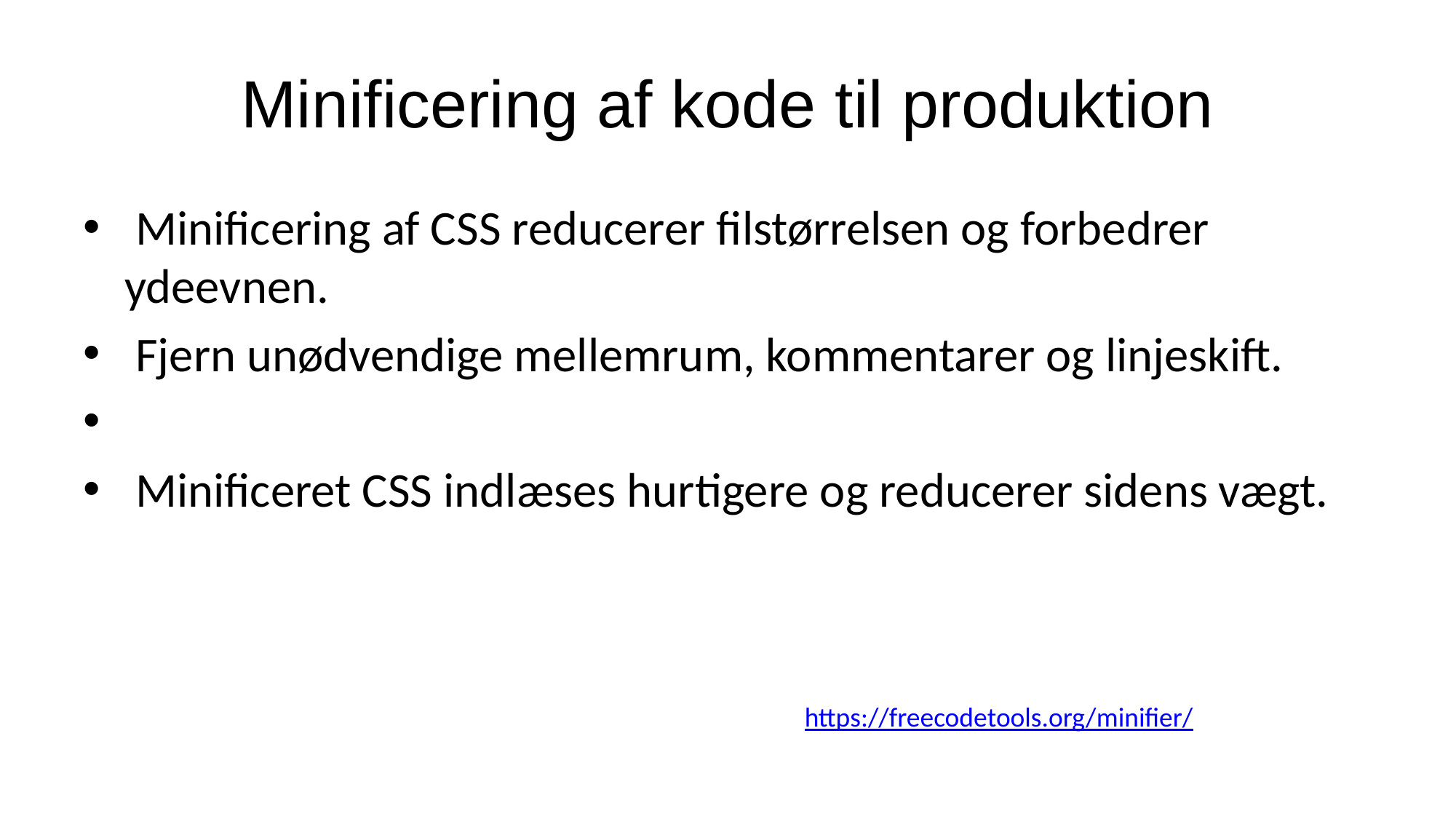

# Minificering af kode til produktion
 Minificering af CSS reducerer filstørrelsen og forbedrer ydeevnen.
 Fjern unødvendige mellemrum, kommentarer og linjeskift.

 Minificeret CSS indlæses hurtigere og reducerer sidens vægt.
https://freecodetools.org/minifier/